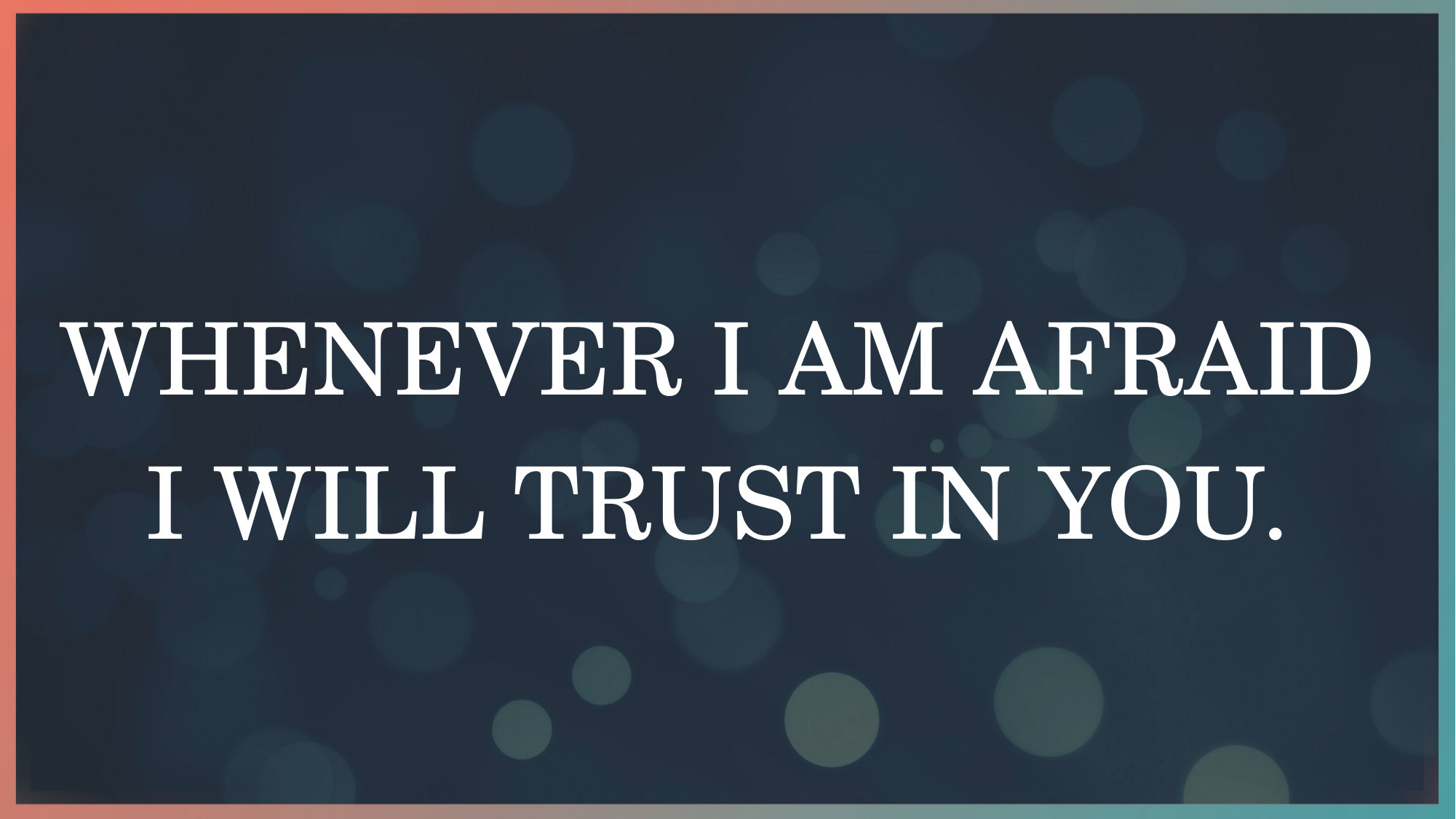

WHENEVER I AM AFRAID
I WILL TRUST IN YOU.